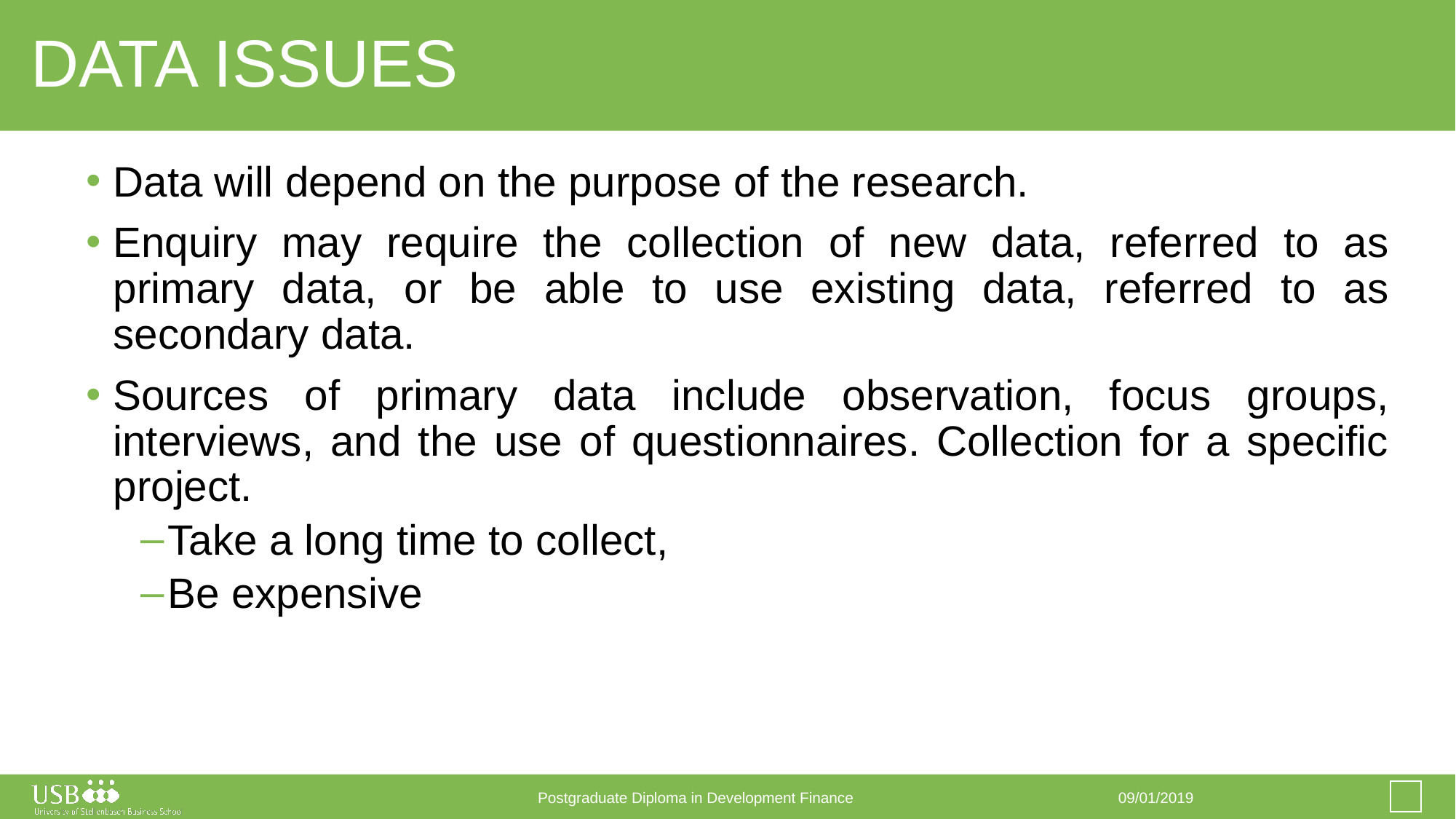

# DATA ISSUES
Data will depend on the purpose of the research.
Enquiry may require the collection of new data, referred to as primary data, or be able to use existing data, referred to as secondary data.
Sources of primary data include observation, focus groups, interviews, and the use of questionnaires. Collection for a specific project.
Take a long time to collect,
Be expensive